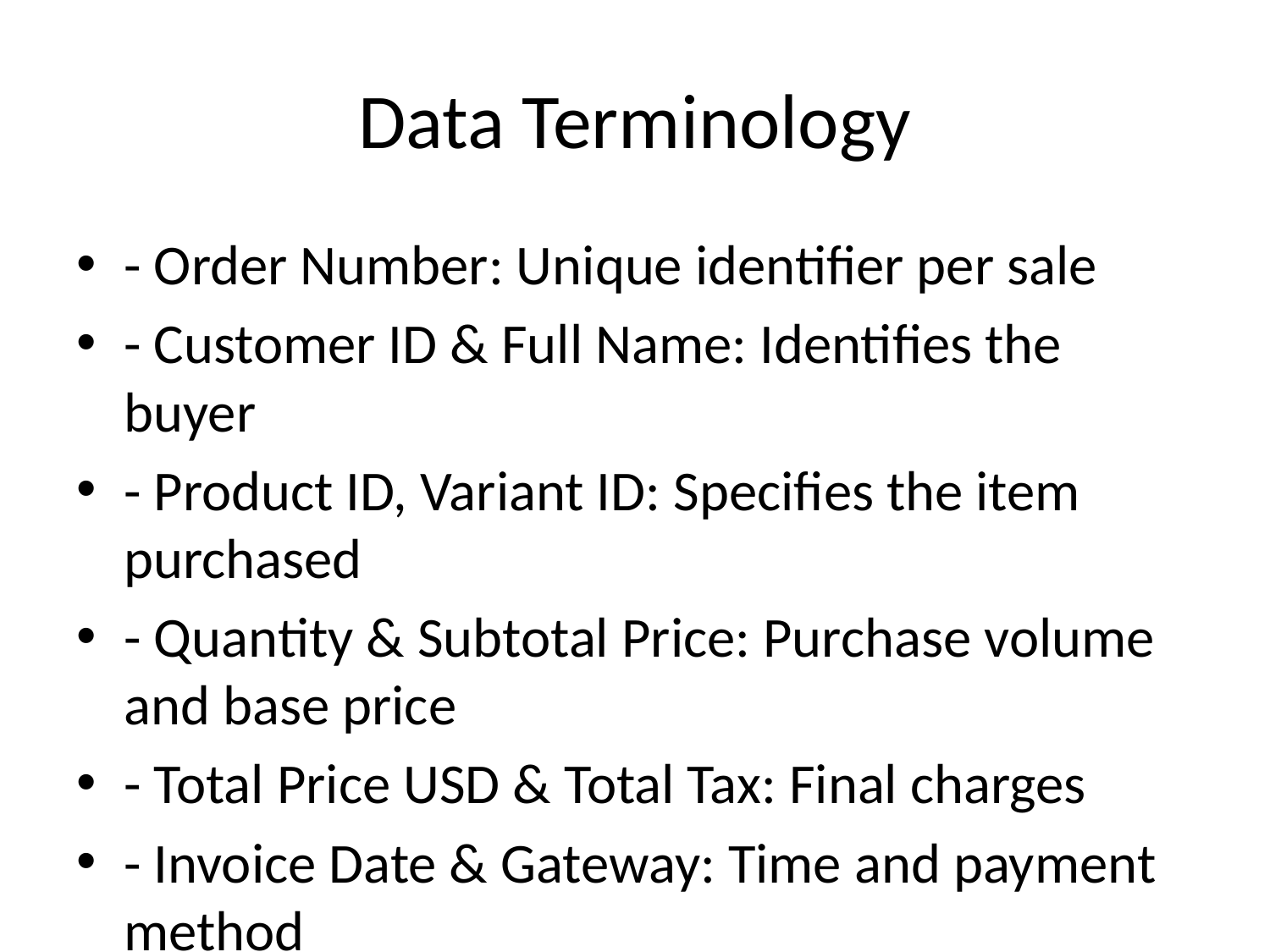

# Data Terminology
- Order Number: Unique identifier per sale
- Customer ID & Full Name: Identifies the buyer
- Product ID, Variant ID: Specifies the item purchased
- Quantity & Subtotal Price: Purchase volume and base price
- Total Price USD & Total Tax: Final charges
- Invoice Date & Gateway: Time and payment method
- Billing Address Details: Country, City, ZIP, Province